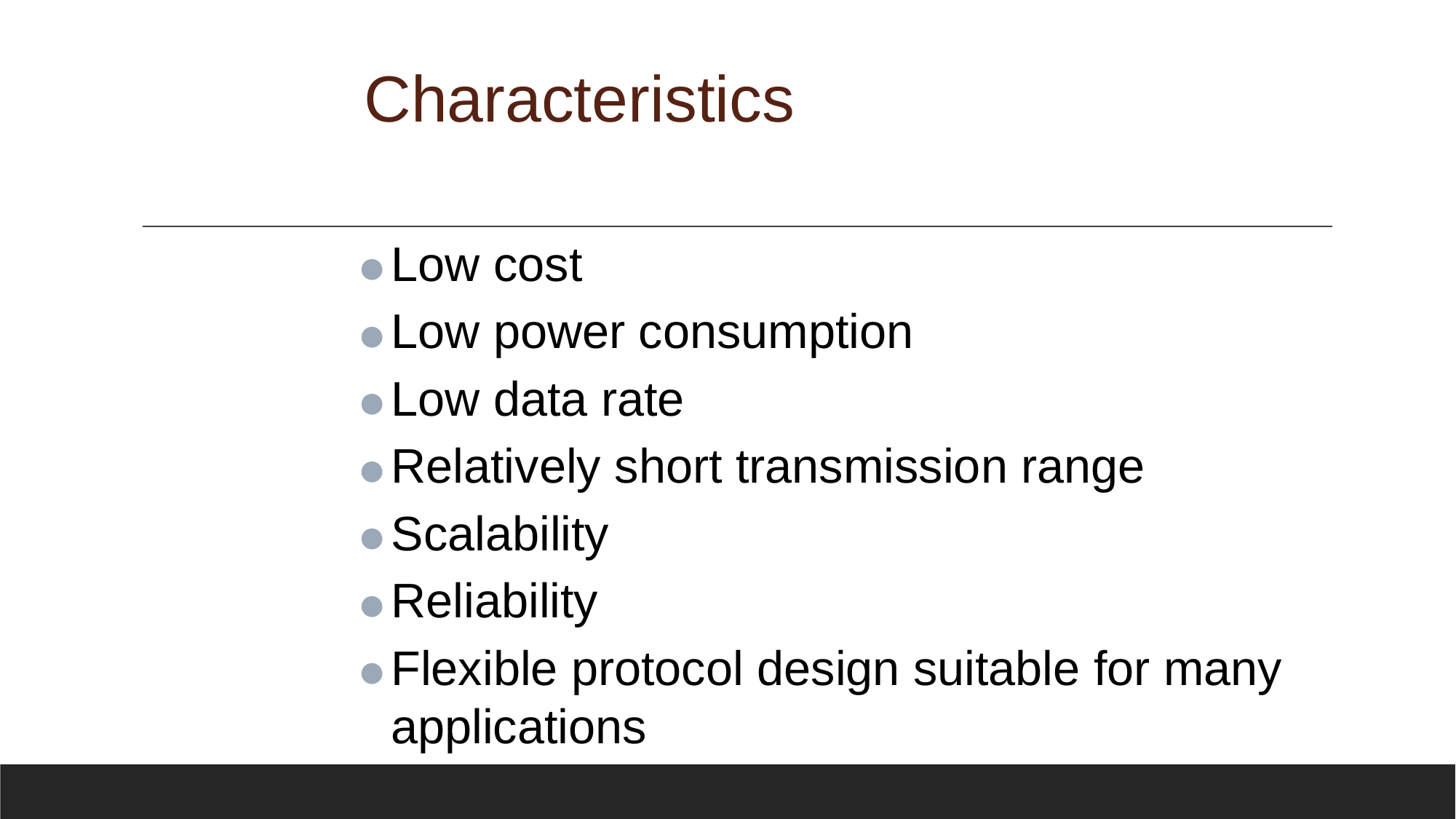

# Characteristics
Low cost
Low power consumption
Low data rate
Relatively short transmission range
Scalability
Reliability
Flexible protocol design suitable for many applications